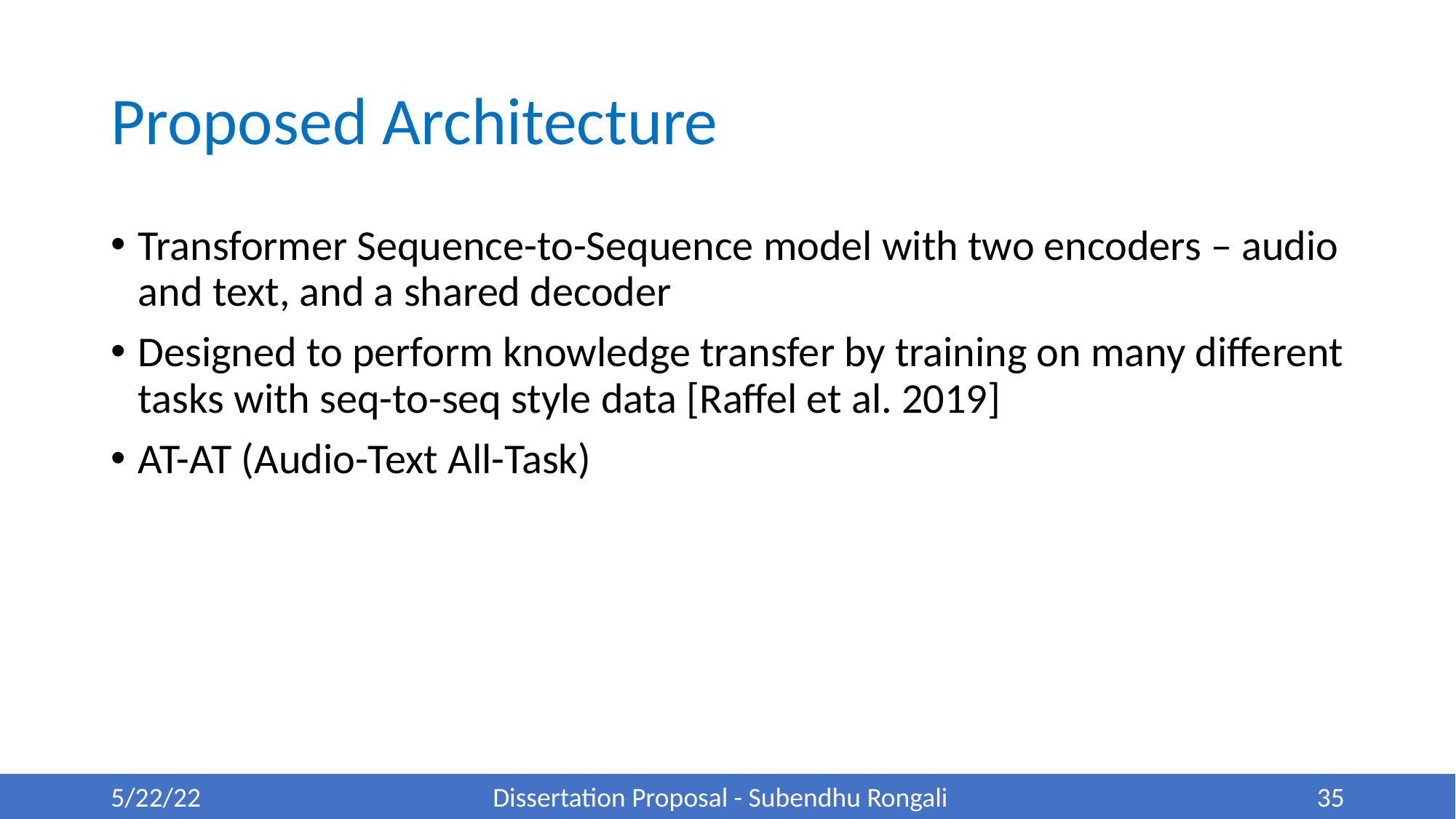

# Proposed Architecture
Transformer Sequence-to-Sequence model with two encoders – audio and text, and a shared decoder
Designed to perform knowledge transfer by training on many different tasks with seq-to-seq style data [Raffel et al. 2019]
AT-AT (Audio-Text All-Task)

5/22/22
Dissertation Proposal - Subendhu Rongali
35